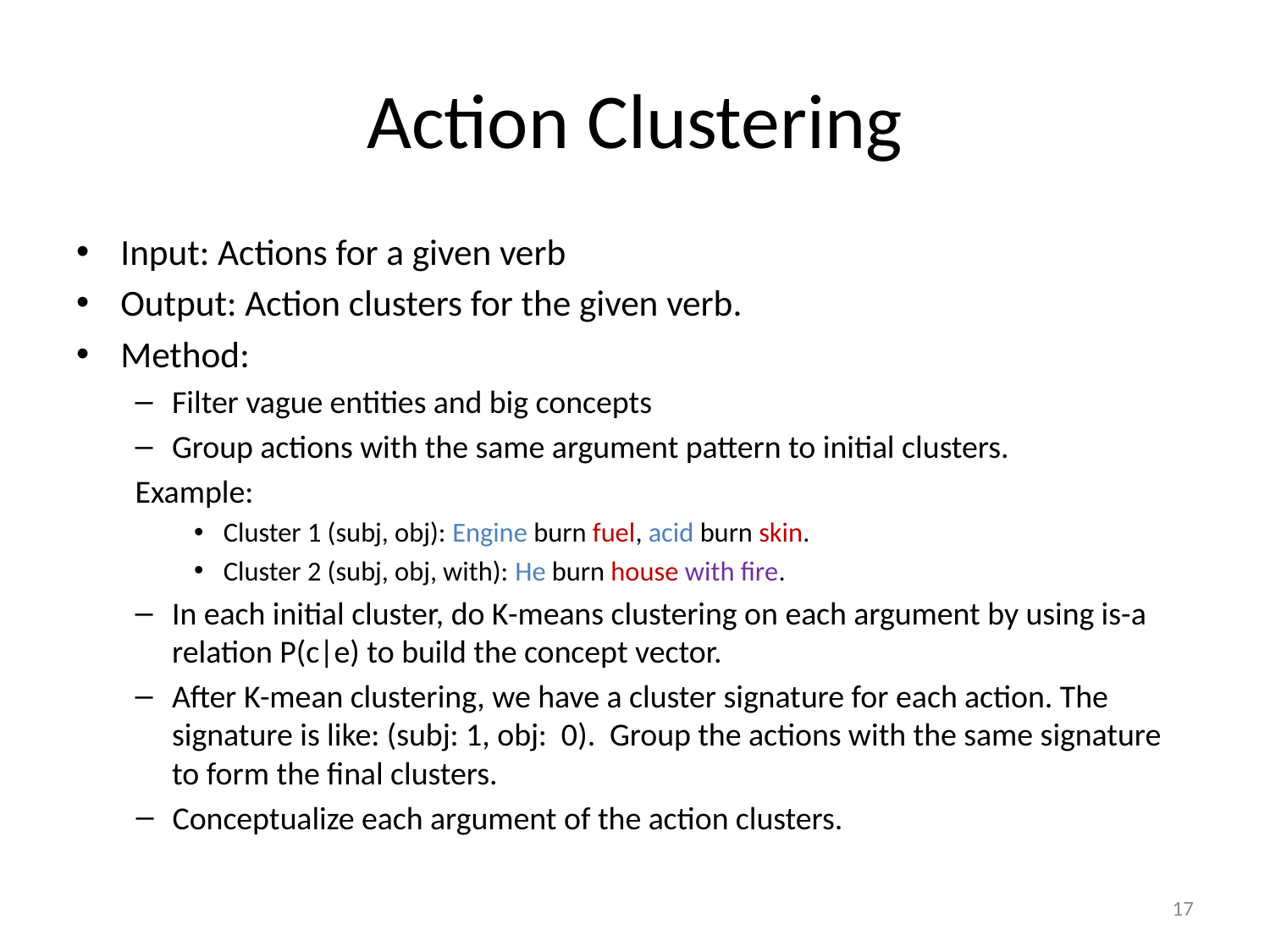

# Action Clustering
Input: Actions for a given verb
Output: Action clusters for the given verb.
Method:
Filter vague entities and big concepts
Group actions with the same argument pattern to initial clusters.
Example:
Cluster 1 (subj, obj): Engine burn fuel, acid burn skin.
Cluster 2 (subj, obj, with): He burn house with fire.
In each initial cluster, do K-means clustering on each argument by using is-a relation P(c|e) to build the concept vector.
After K-mean clustering, we have a cluster signature for each action. The signature is like: (subj: 1, obj:  0).  Group the actions with the same signature to form the final clusters.
Conceptualize each argument of the action clusters.

17